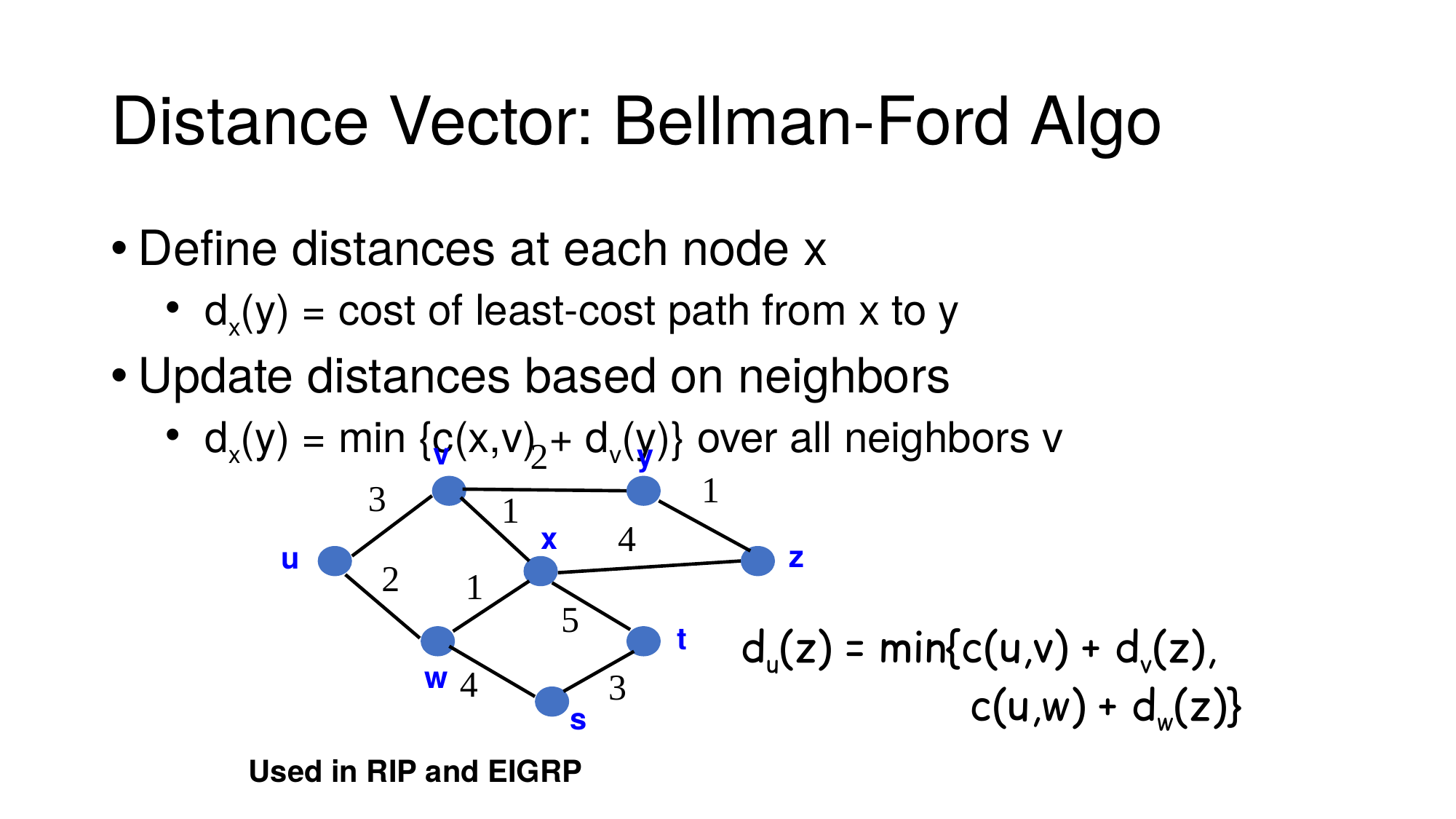

# Distance Vector: Bellman-Ford Algo
Define distances at each node x
 dx(y) = cost of least-cost path from x to y
Update distances based on neighbors
 dx(y) = min {c(x,v) + dv(y)} over all neighbors v
2
v
y
1
3

1

4
x
z
u

2

1

5
t
du(z) = min{c(u,v) + dv(z),
                  c(u,w) + dw(z)}

w
4
3

s
Used in RIP and EIGRP